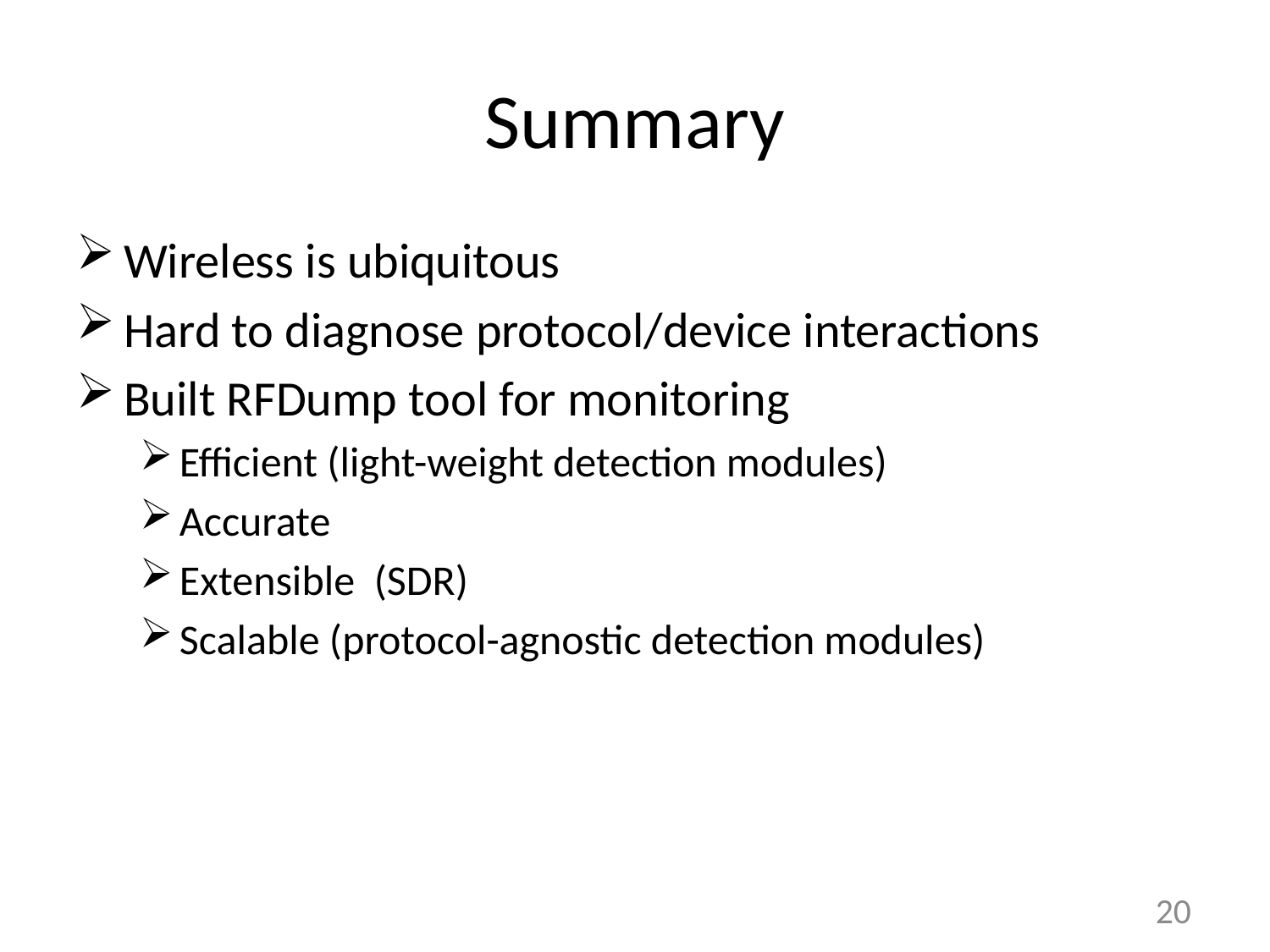

# Summary
Wireless is ubiquitous
Hard to diagnose protocol/device interactions
Built RFDump tool for monitoring
Efficient (light-weight detection modules)
Accurate
Extensible  (SDR)
Scalable (protocol-agnostic detection modules)

20